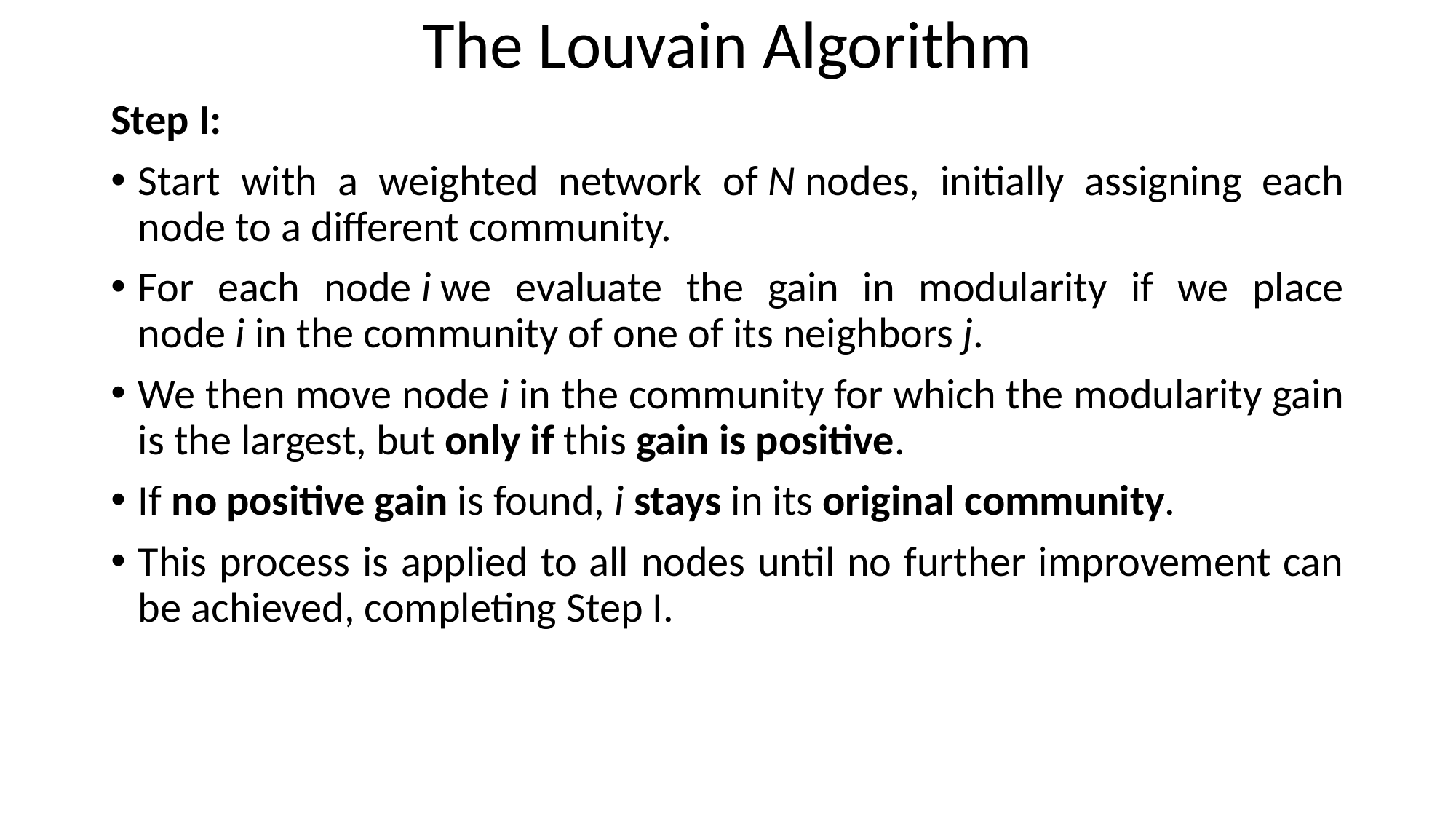

# The Louvain Algorithm
Step I:
Start with a weighted network of N nodes, initially assigning each node to a different community.
For each node i we evaluate the gain in modularity if we place node i in the community of one of its neighbors j.
We then move node i in the community for which the modularity gain is the largest, but only if this gain is positive.
If no positive gain is found, i stays in its original community.
This process is applied to all nodes until no further improvement can be achieved, completing Step I.